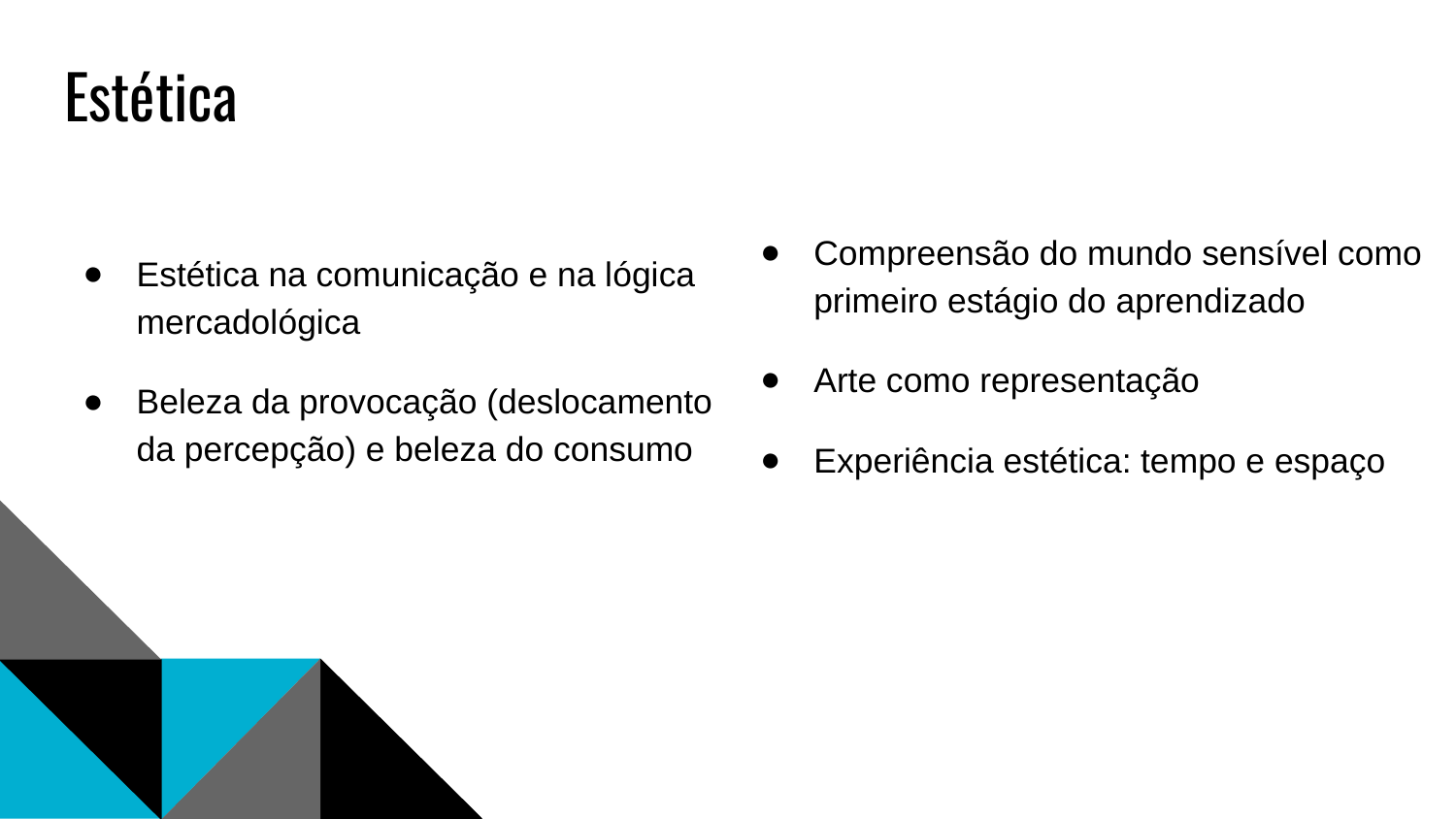

# Estética
Compreensão do mundo sensível como primeiro estágio do aprendizado
Arte como representação
Experiência estética: tempo e espaço
Estética na comunicação e na lógica mercadológica
Beleza da provocação (deslocamento da percepção) e beleza do consumo